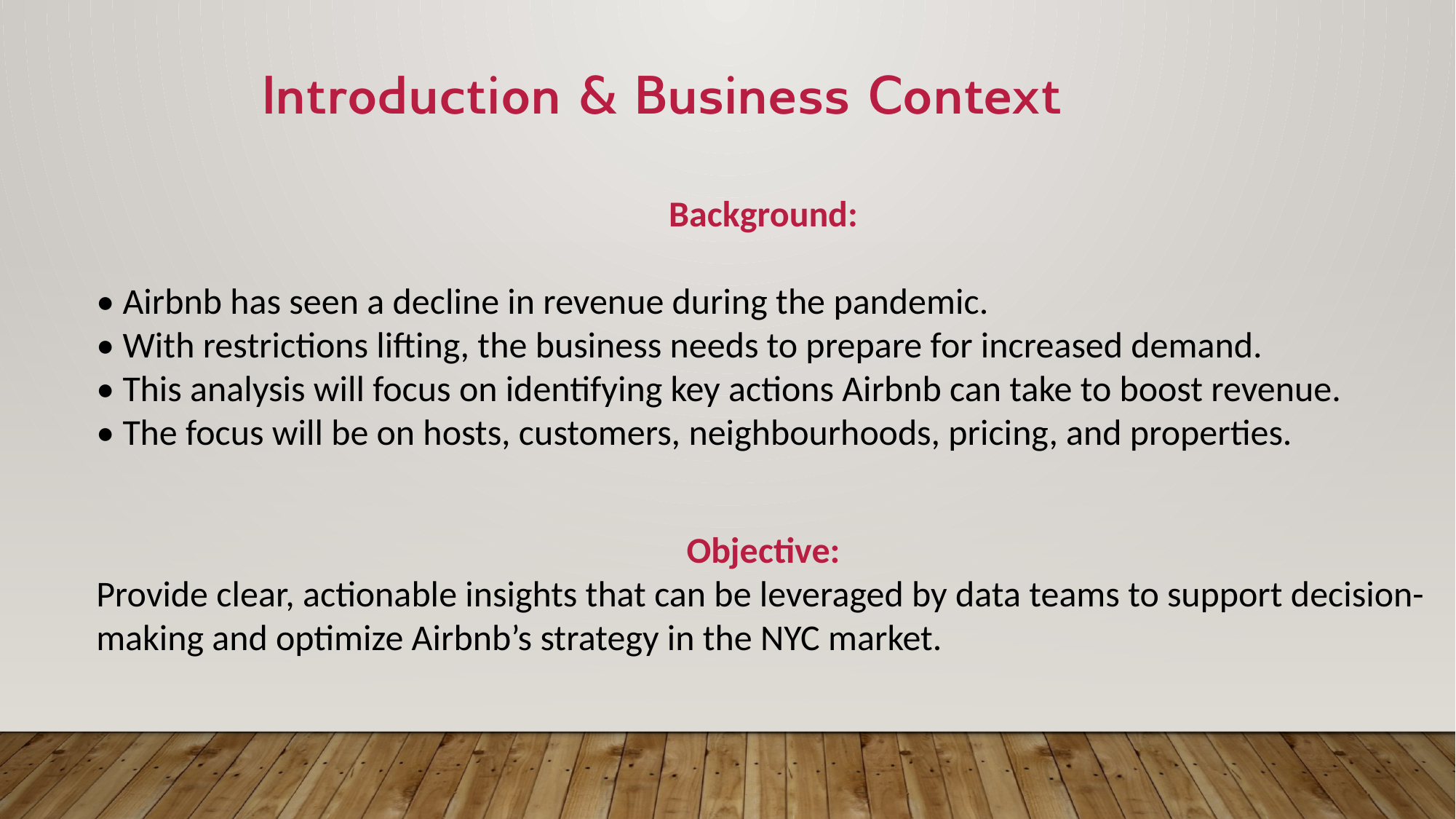

Introduction & Business Context
Background:

• Airbnb has seen a decline in revenue during the pandemic.
• With restrictions lifting, the business needs to prepare for increased demand.
• This analysis will focus on identifying key actions Airbnb can take to boost revenue.
• The focus will be on hosts, customers, neighbourhoods, pricing, and properties.

Objective:
Provide clear, actionable insights that can be leveraged by data teams to support decision-making and optimize Airbnb’s strategy in the NYC market.